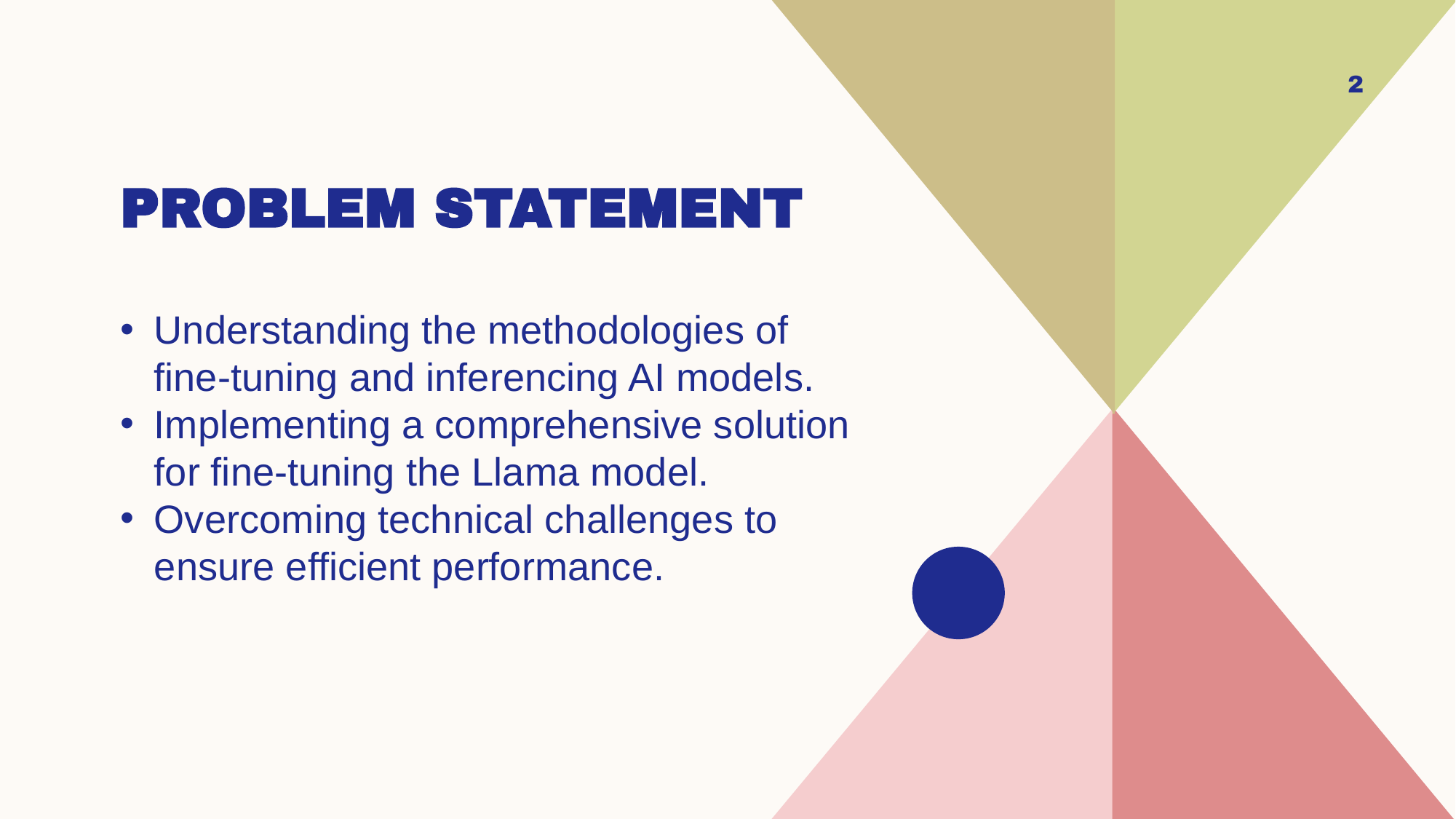

# Problem Statement
2
Understanding the methodologies of fine-tuning and inferencing AI models.
Implementing a comprehensive solution for fine-tuning the Llama model.
Overcoming technical challenges to ensure efficient performance.